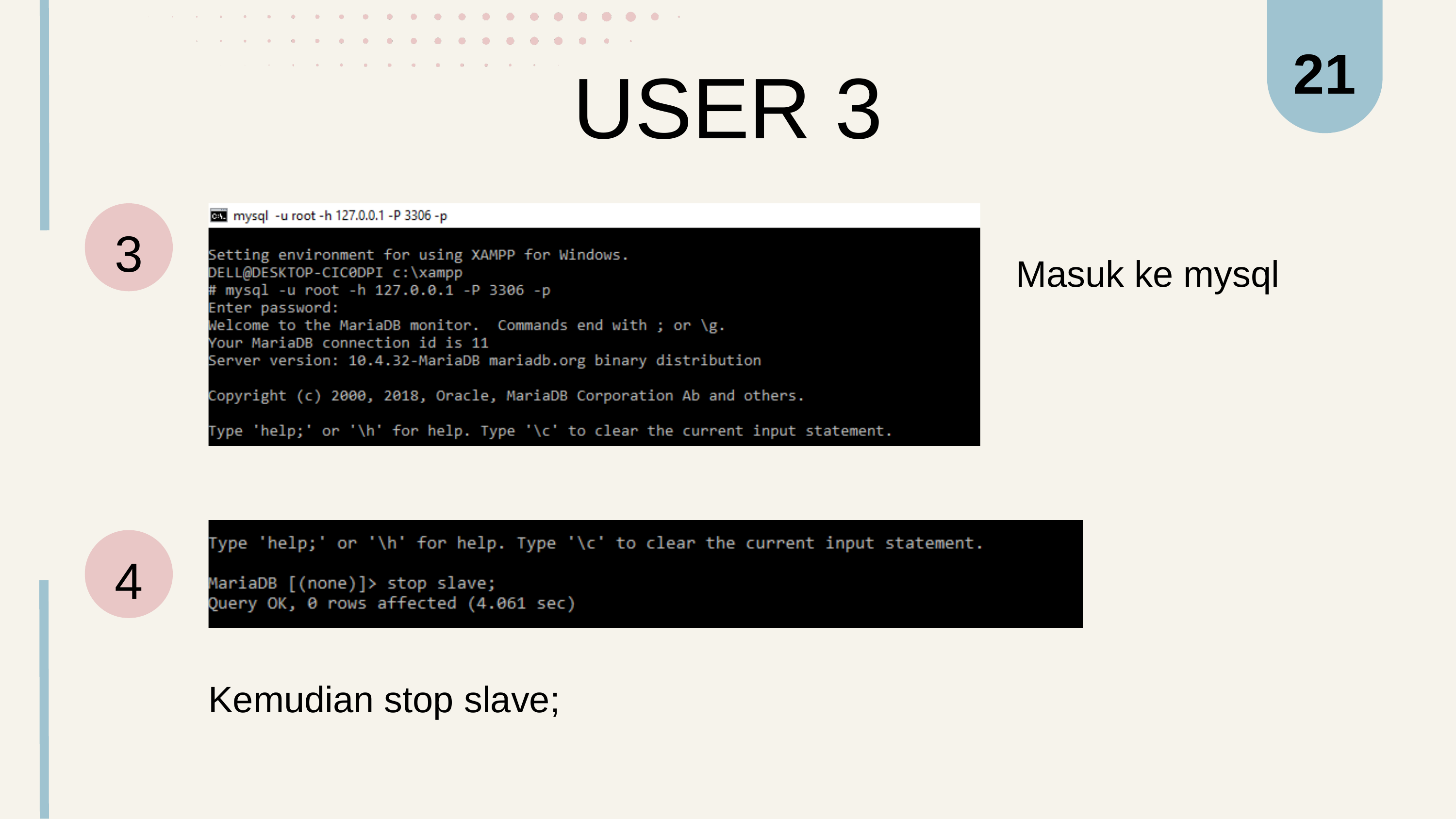

21

USER 3

3

Masuk ke mysql

4

Kemudian stop slave;